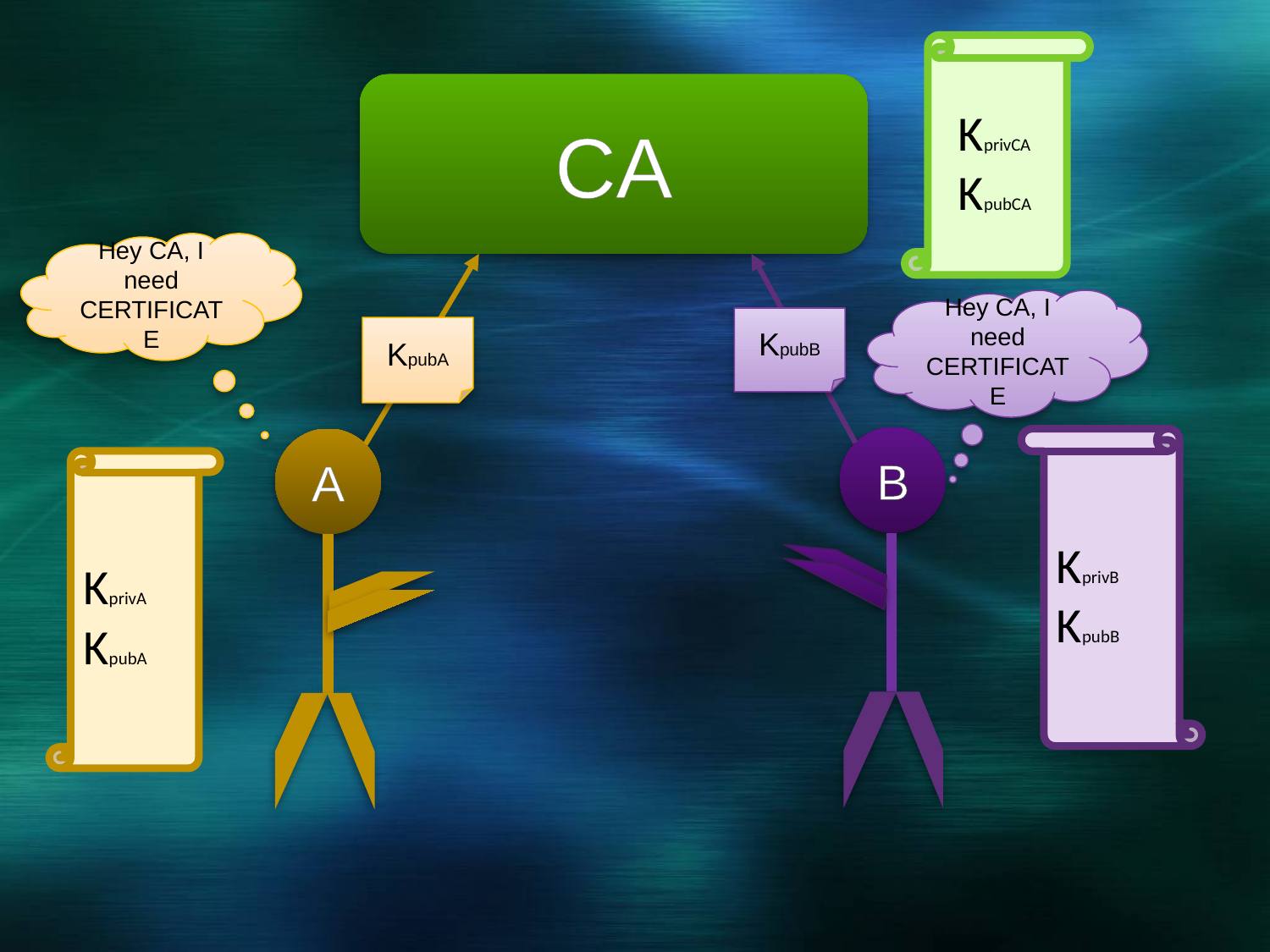

CA
KprivCA
KpubCA
Hey CA, I need CERTIFICATE
Hey CA, I need CERTIFICATE
KpubB
KpubA

B
A
KprivB
KpubB
KprivA
KpubA